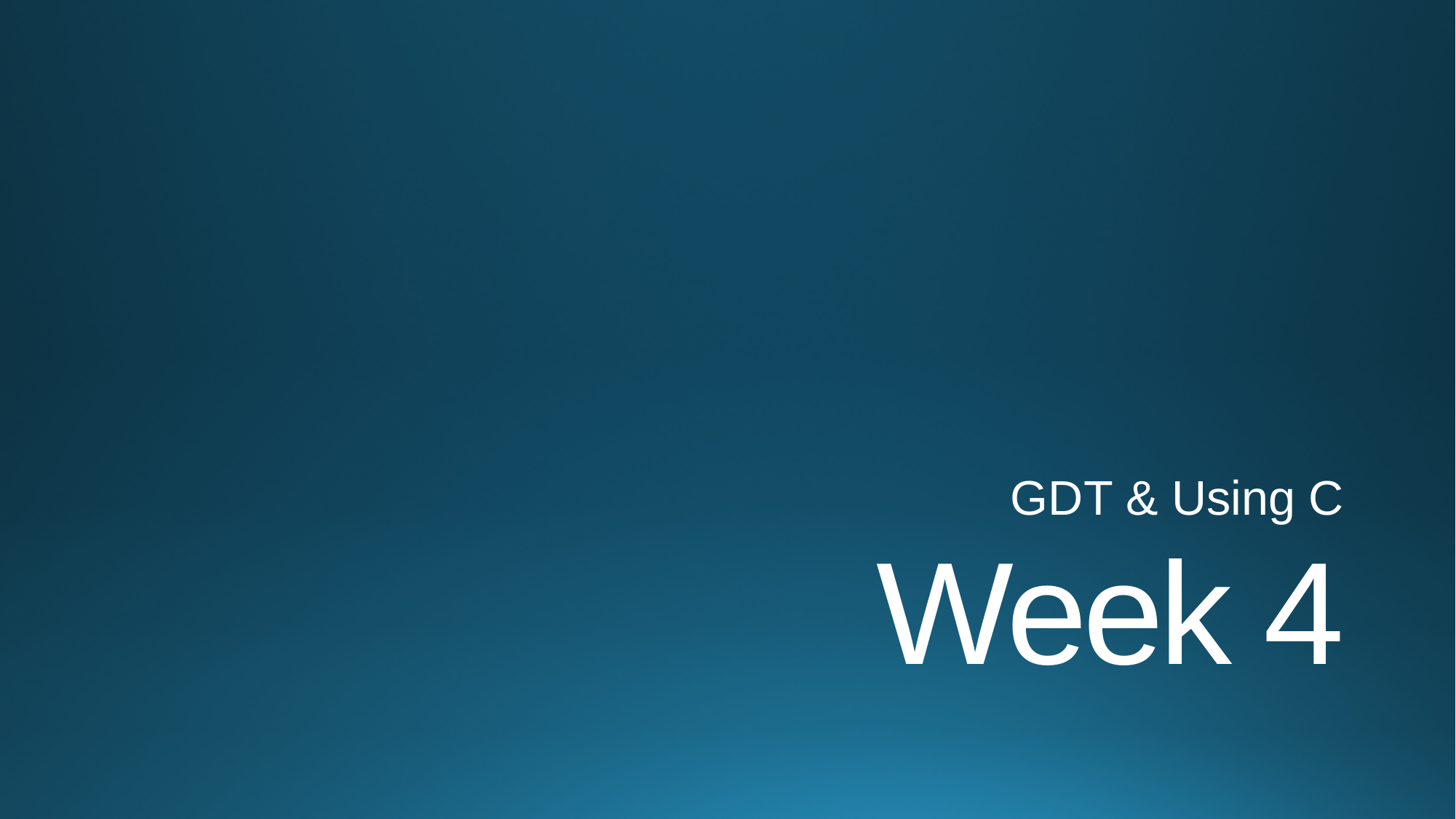

GDT & Using C
# Week 4